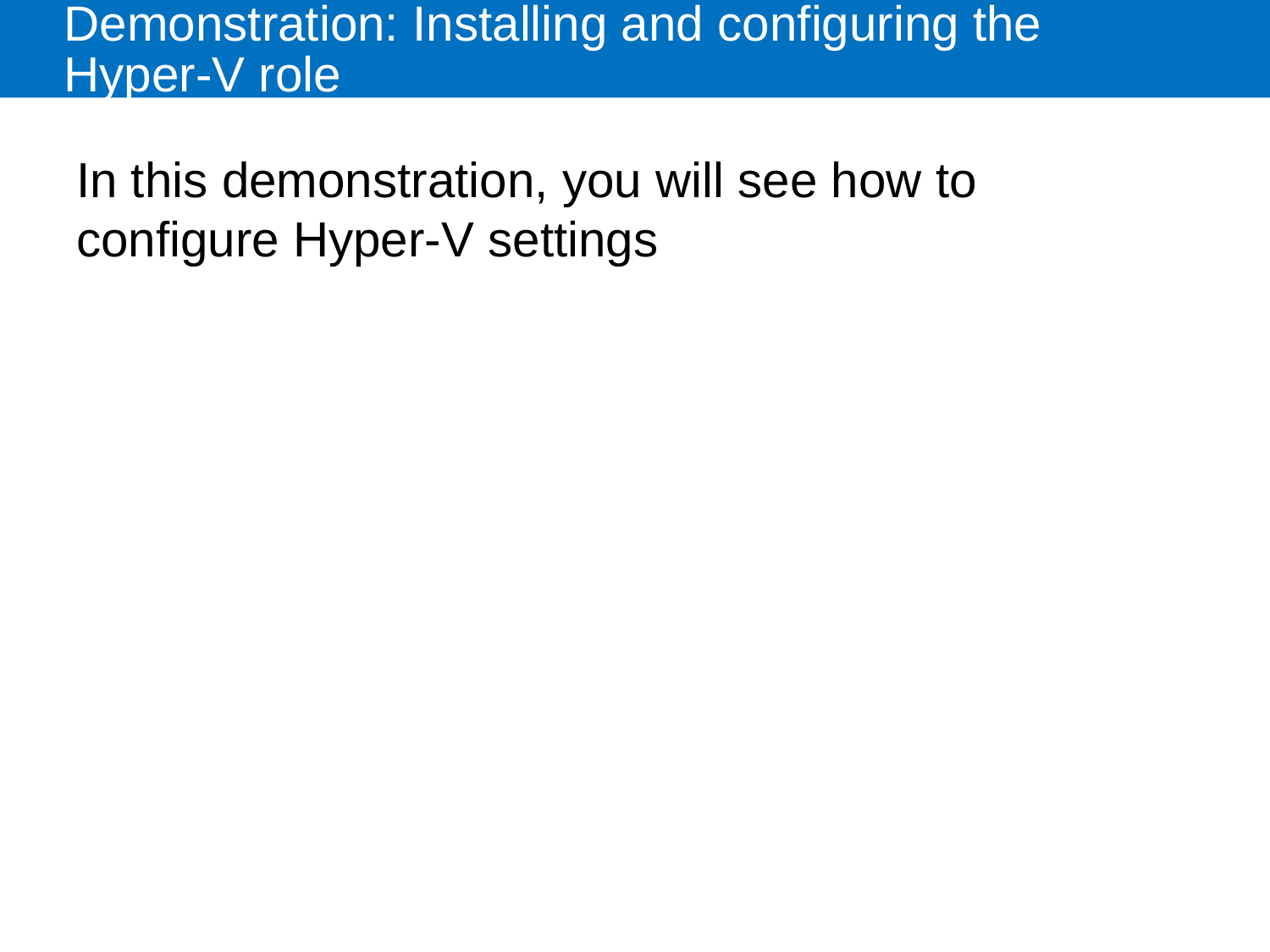

# Demonstration: Installing and configuring the Hyper-V role
In this demonstration, you will see how to configure Hyper-V settings